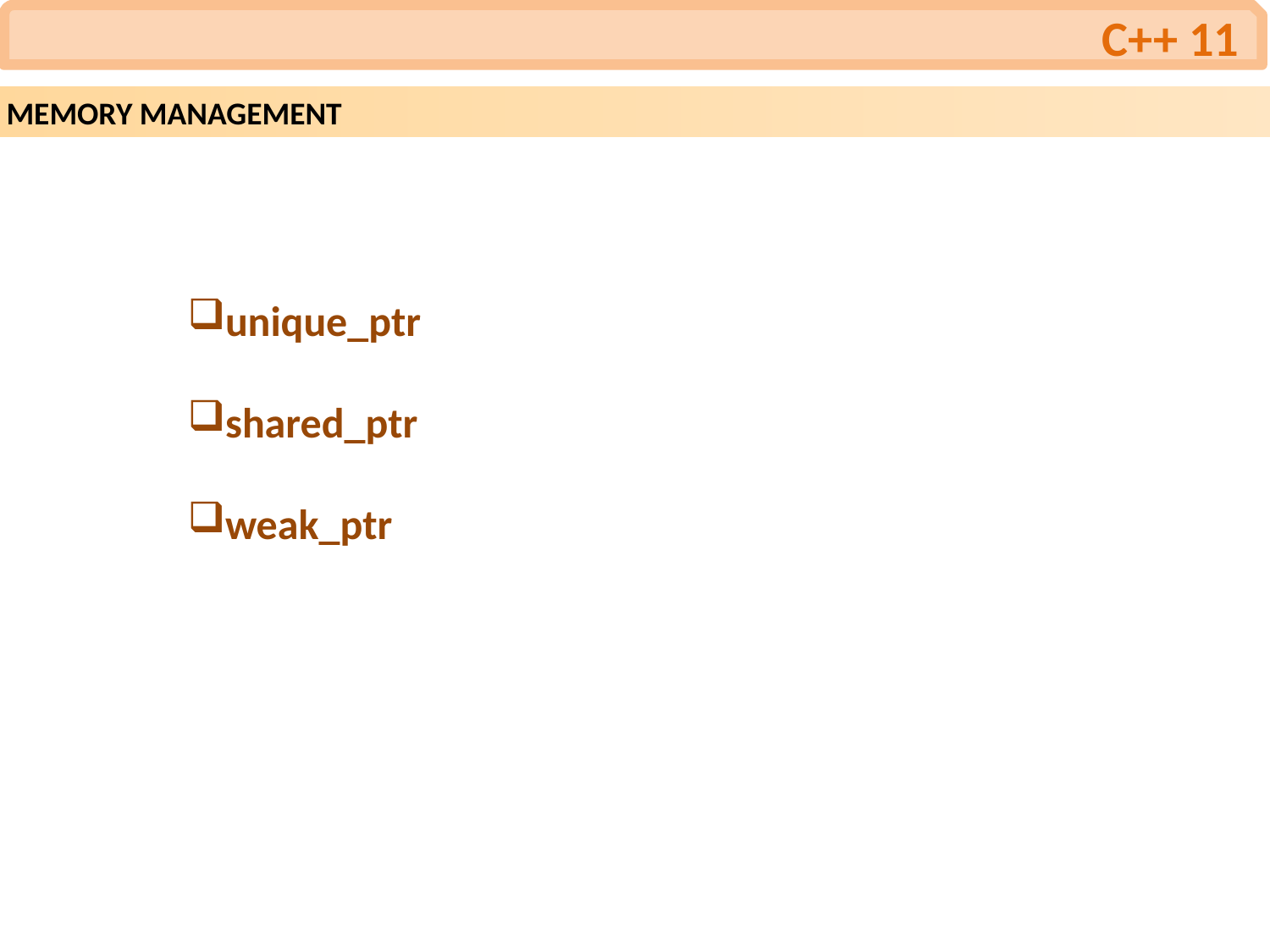

C++ 11
MEMORY MANAGEMENT

unique_ptr
shared_ptr
weak_ptr